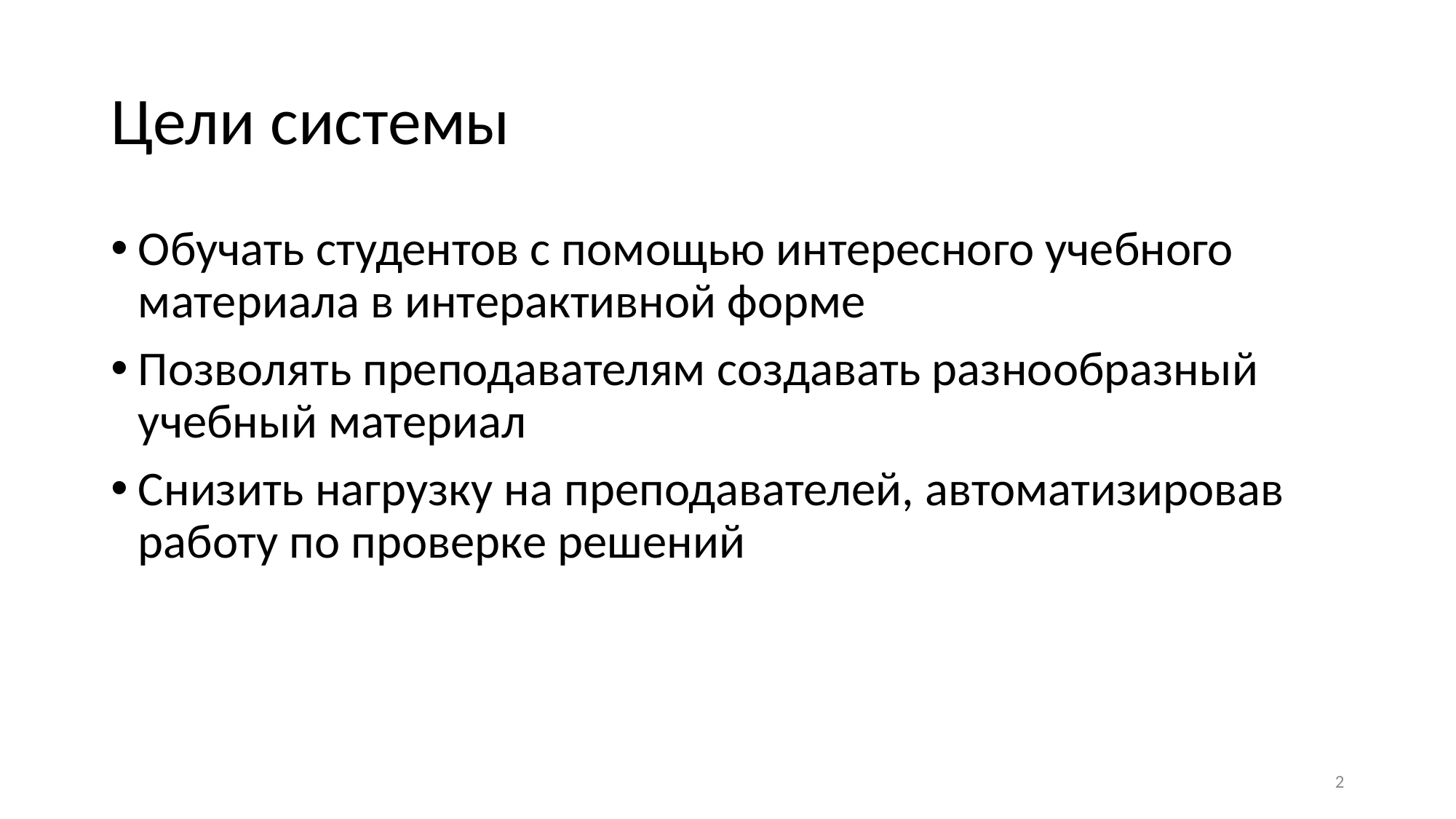

# Цели системы
Обучать студентов с помощью интересного учебного материала в интерактивной форме
Позволять преподавателям создавать разнообразный учебный материал
Снизить нагрузку на преподавателей, автоматизировав работу по проверке решений
2